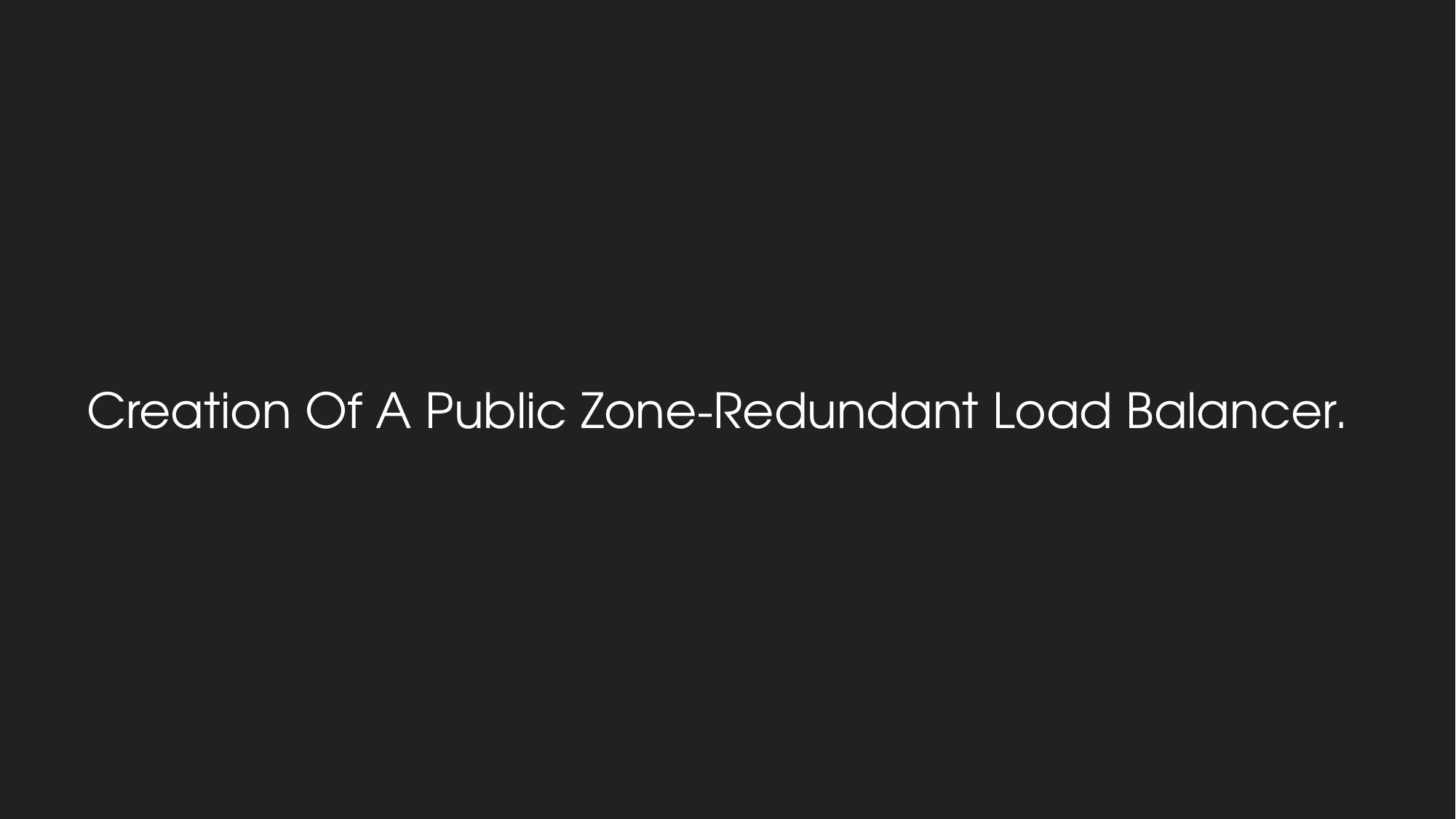

Creation Of A Public Zone-Redundant Load Balancer.